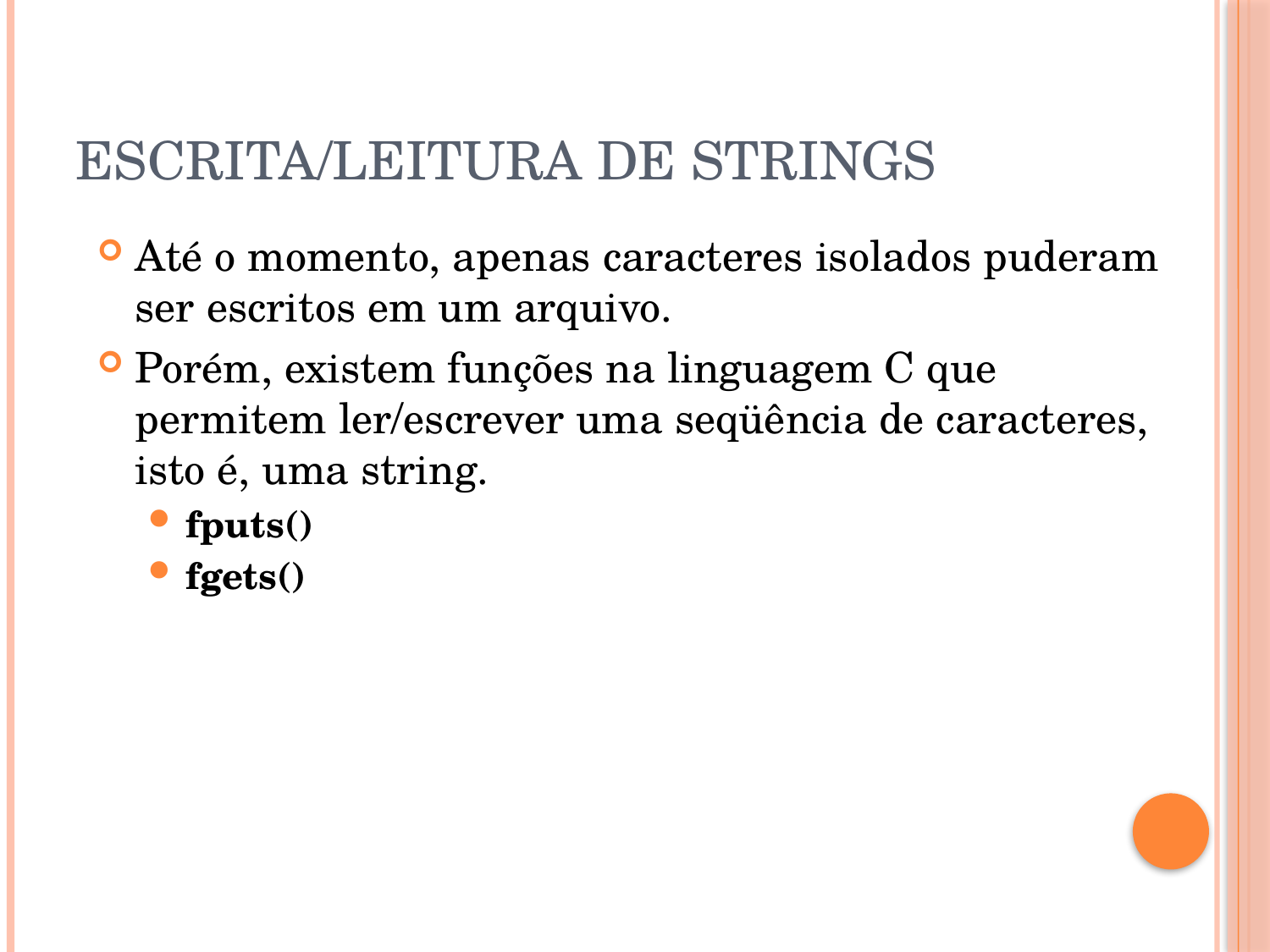

# Escrita/Leitura de Strings
Até o momento, apenas caracteres isolados puderam ser escritos em um arquivo.
Porém, existem funções na linguagem C que permitem ler/escrever uma seqüência de caracteres, isto é, uma string.
fputs()
fgets()